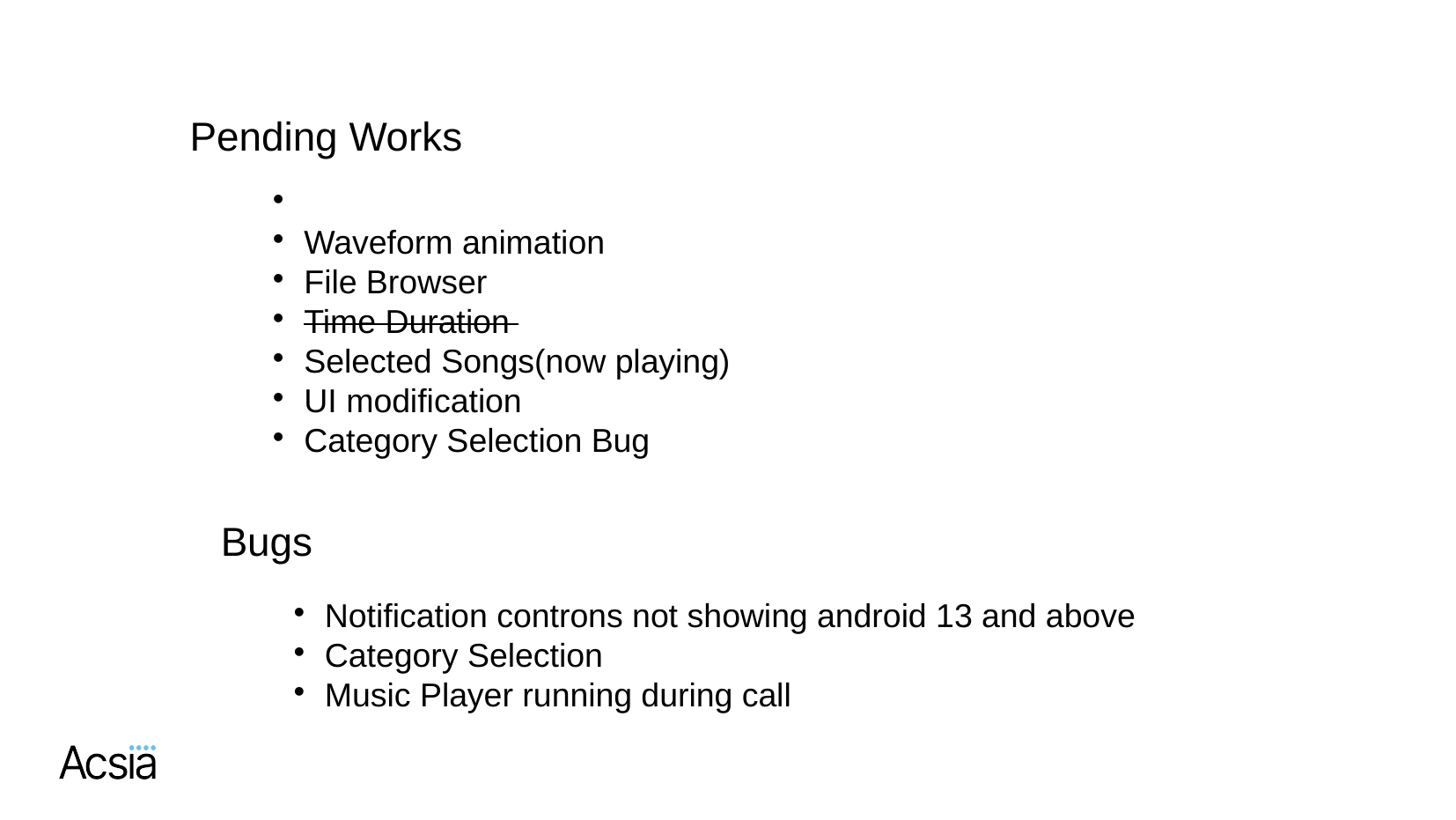

Pending Works

Waveform animation
File Browser
Time Duration
Selected Songs(now playing)
UI modification
Category Selection Bug
Bugs
Notification controns not showing android 13 and above
Category Selection
Music Player running during call